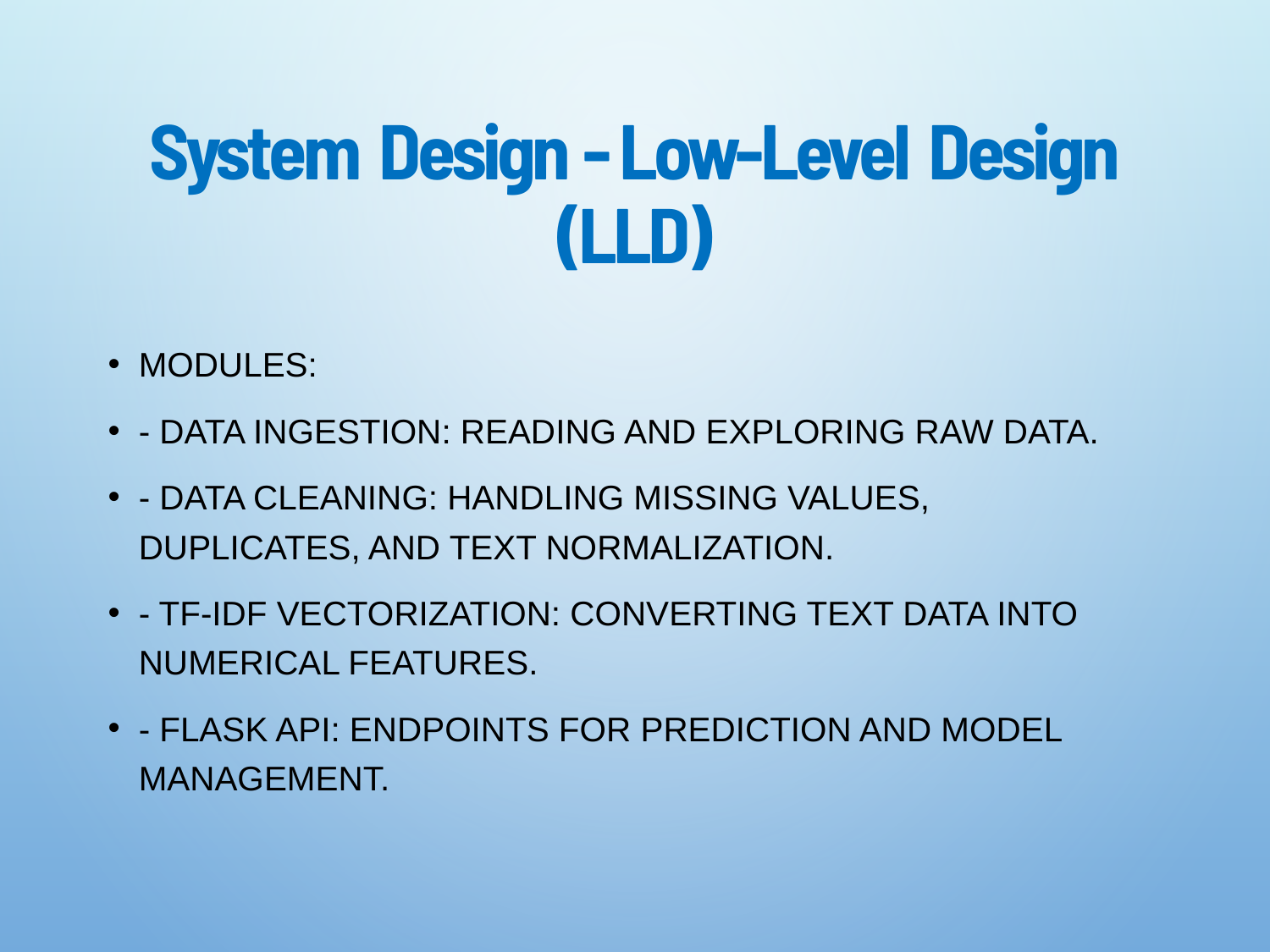

# System Design - Low-Level Design (LLD)
Modules:
- Data Ingestion: Reading and exploring raw data.
- Data Cleaning: Handling missing values, duplicates, and text normalization.
- TF-IDF Vectorization: Converting text data into numerical features.
- Flask API: Endpoints for prediction and model management.